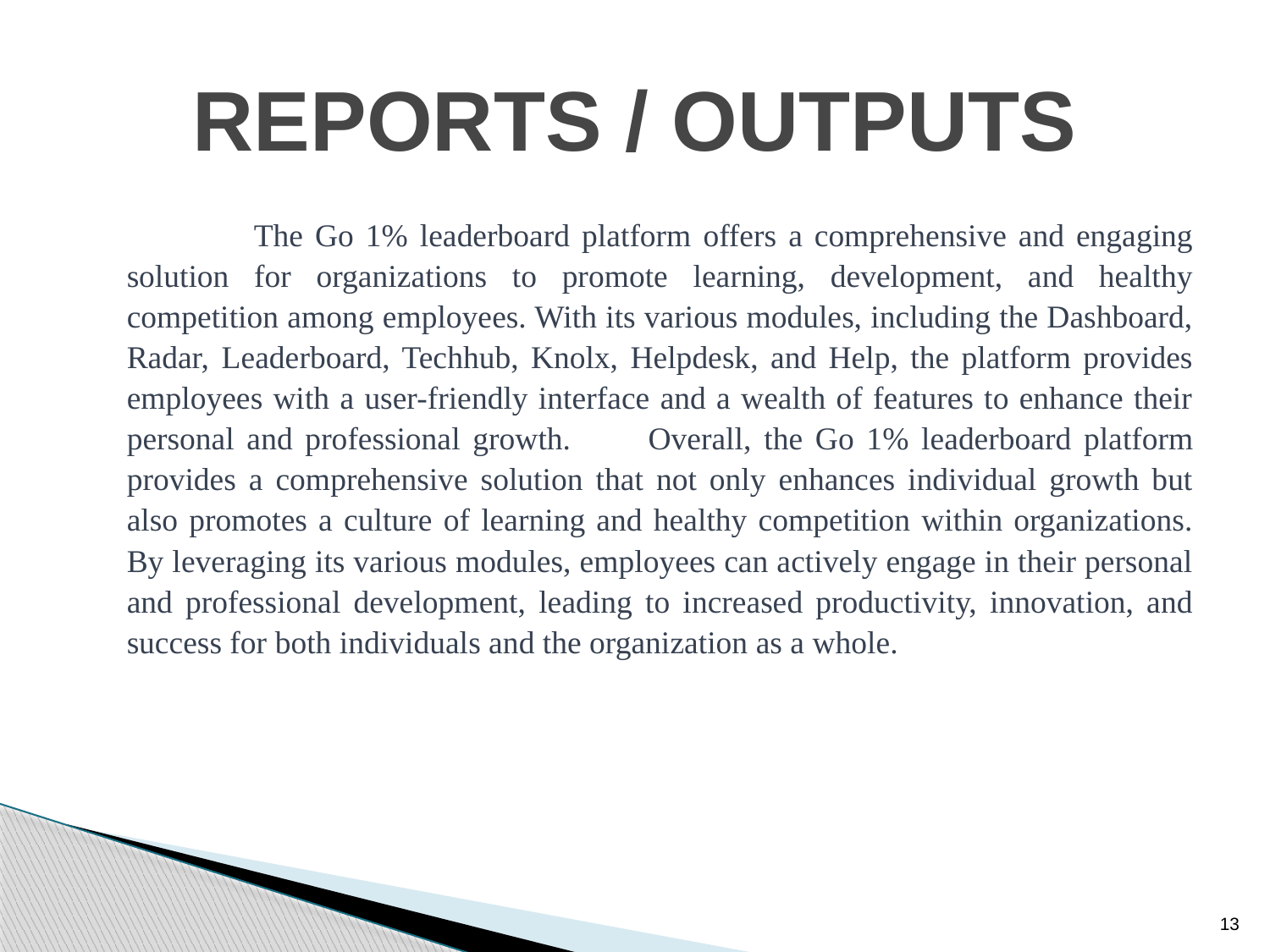

# REPORTS / OUTPUTS
	The Go 1% leaderboard platform offers a comprehensive and engaging solution for organizations to promote learning, development, and healthy competition among employees. With its various modules, including the Dashboard, Radar, Leaderboard, Techhub, Knolx, Helpdesk, and Help, the platform provides employees with a user-friendly interface and a wealth of features to enhance their personal and professional growth.	Overall, the Go 1% leaderboard platform provides a comprehensive solution that not only enhances individual growth but also promotes a culture of learning and healthy competition within organizations. By leveraging its various modules, employees can actively engage in their personal and professional development, leading to increased productivity, innovation, and success for both individuals and the organization as a whole.
13